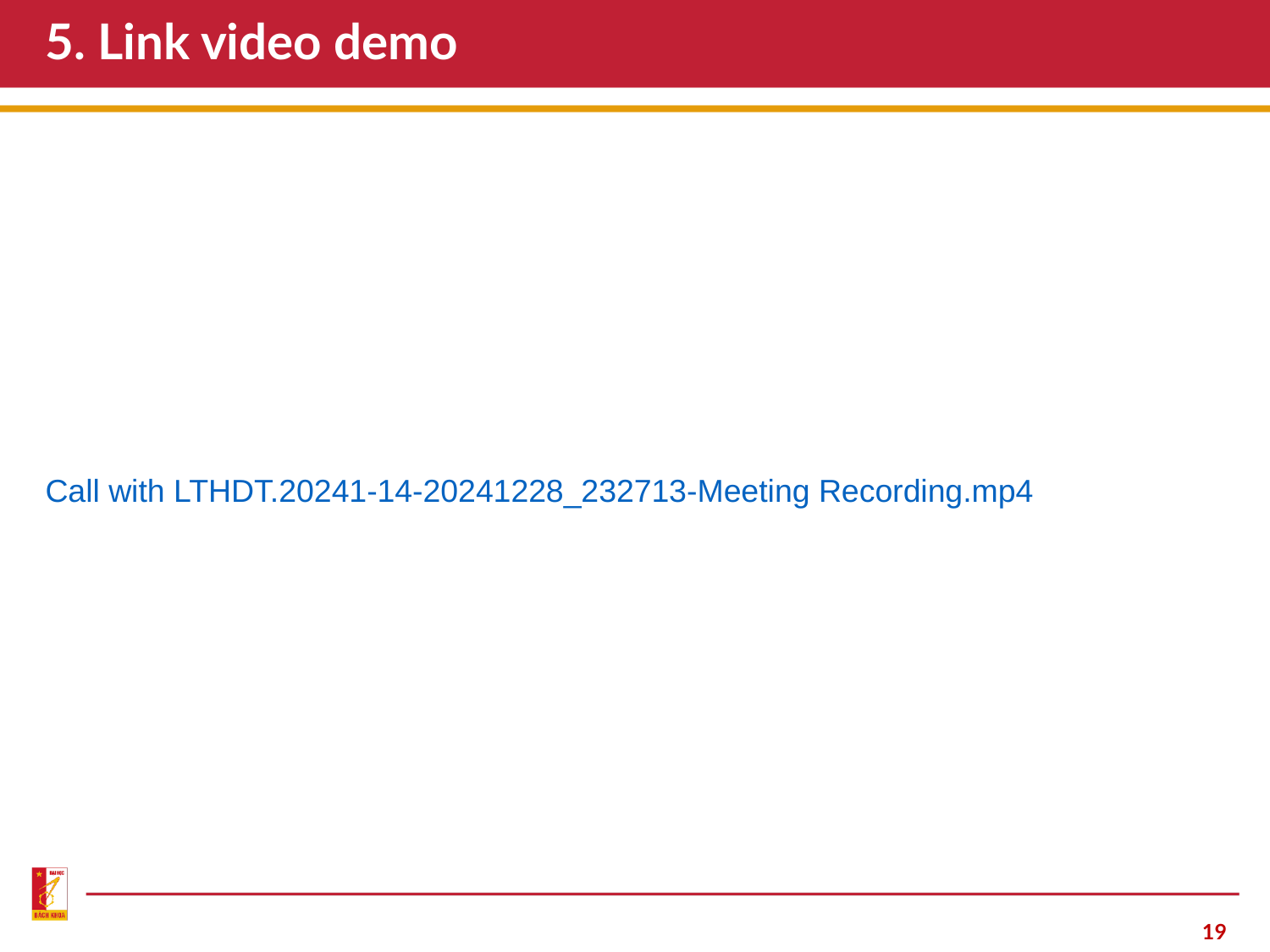

# 5. Link video demo
Call with LTHDT.20241-14-20241228_232713-Meeting Recording.mp4
19